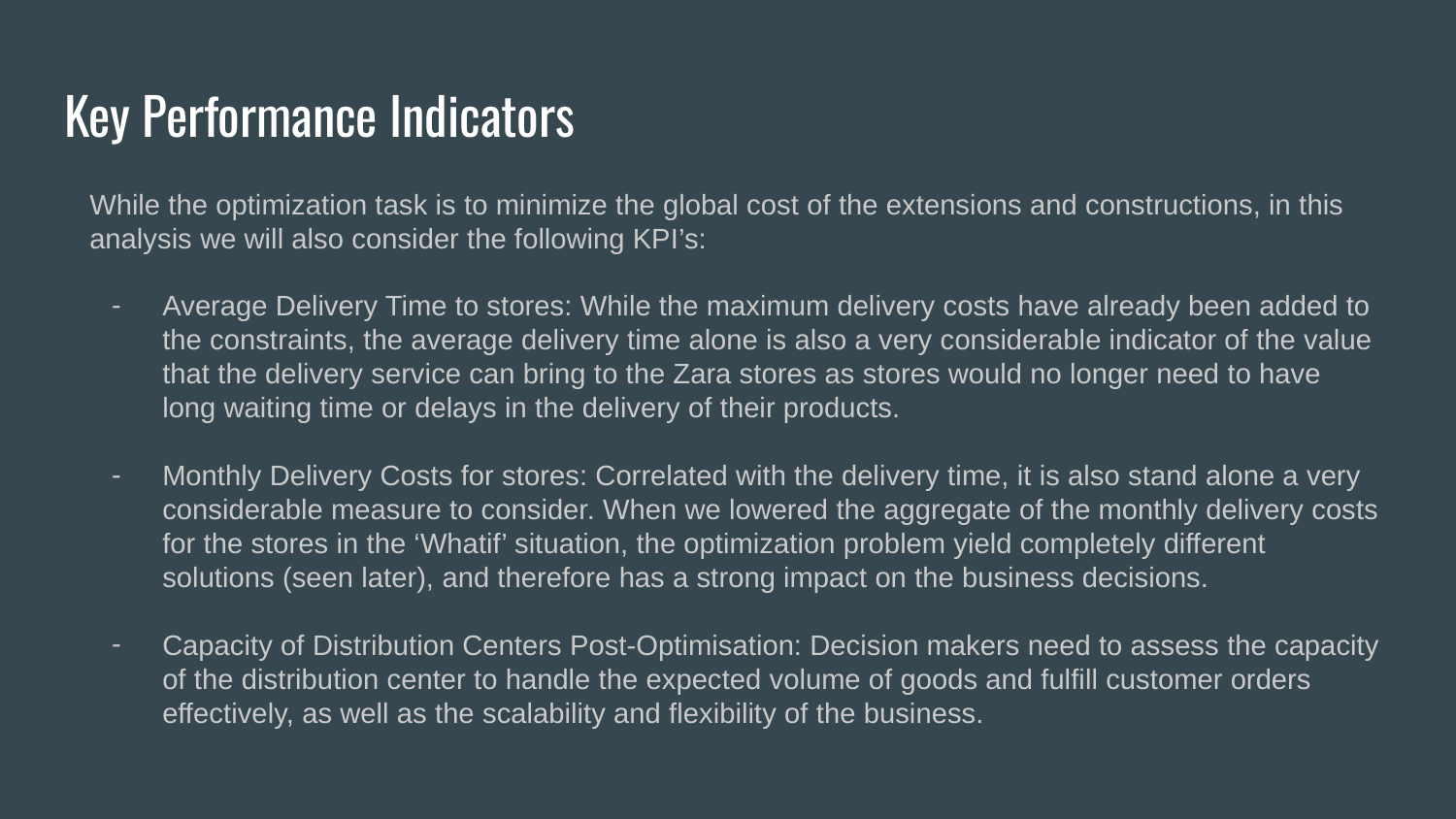

# Key Performance Indicators
While the optimization task is to minimize the global cost of the extensions and constructions, in this analysis we will also consider the following KPI’s:

Average Delivery Time to stores: While the maximum delivery costs have already been added to the constraints, the average delivery time alone is also a very considerable indicator of the value that the delivery service can bring to the Zara stores as stores would no longer need to have long waiting time or delays in the delivery of their products.

Monthly Delivery Costs for stores: Correlated with the delivery time, it is also stand alone a very considerable measure to consider. When we lowered the aggregate of the monthly delivery costs for the stores in the ‘Whatif’ situation, the optimization problem yield completely different solutions (seen later), and therefore has a strong impact on the business decisions.

Capacity of Distribution Centers Post-Optimisation: Decision makers need to assess the capacity of the distribution center to handle the expected volume of goods and fulfill customer orders effectively, as well as the scalability and flexibility of the business.